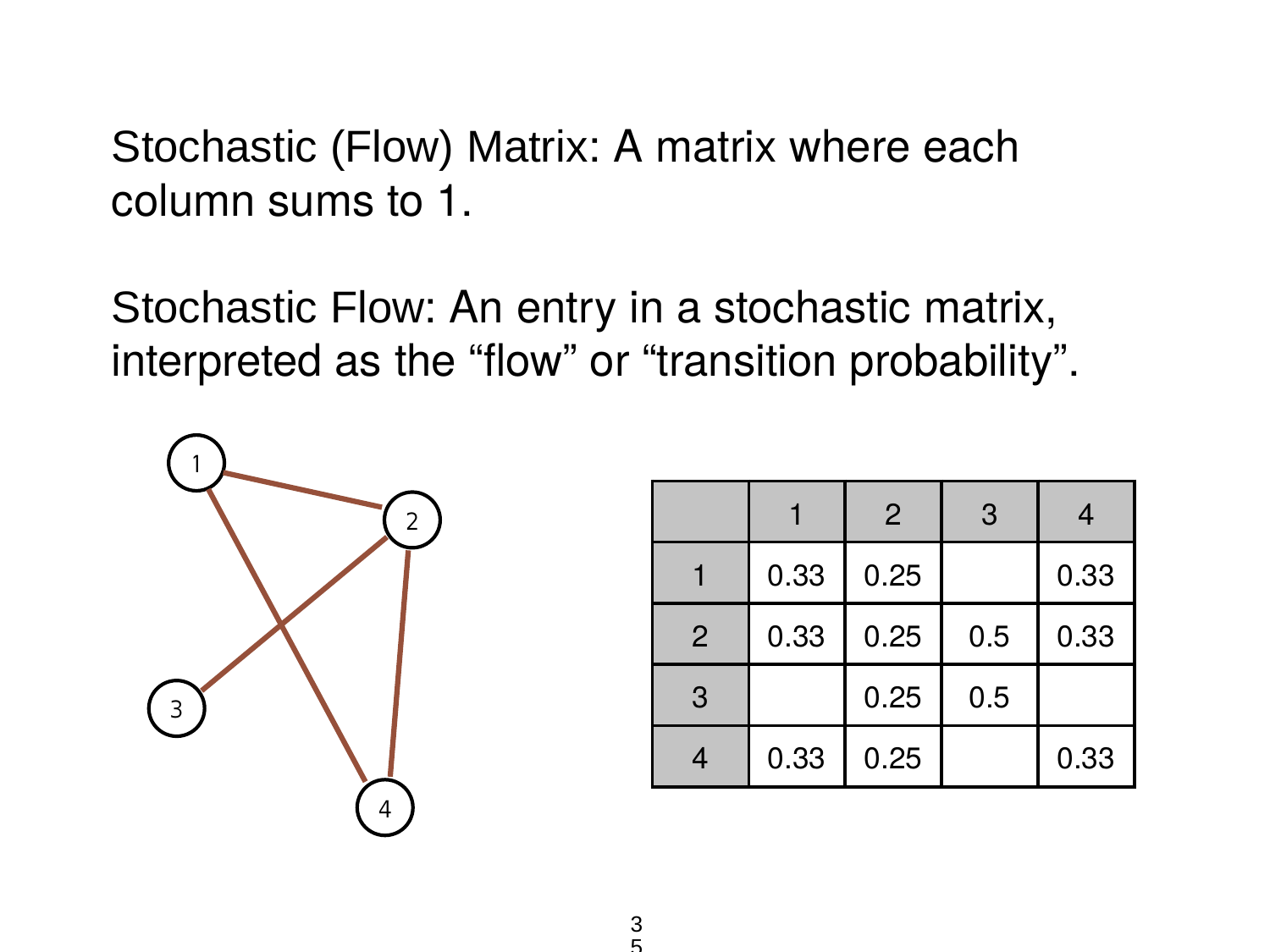

Stochastic (Flow) Matrix: A matrix where each column sums to 1.

Stochastic Flow: An entry in a stochastic matrix, interpreted as the “flow” or “transition probability”.
1

|  | 1 | 2 | 3 | 4 |
| --- | --- | --- | --- | --- |
| 1 | 0.33 | 0.25 |  | 0.33 |
| 2 | 0.33 | 0.25 | 0.5 | 0.33 |
| 3 |  | 0.25 | 0.5 |  |
| 4 | 0.33 | 0.25 |  | 0.33 |

2

3
4
35